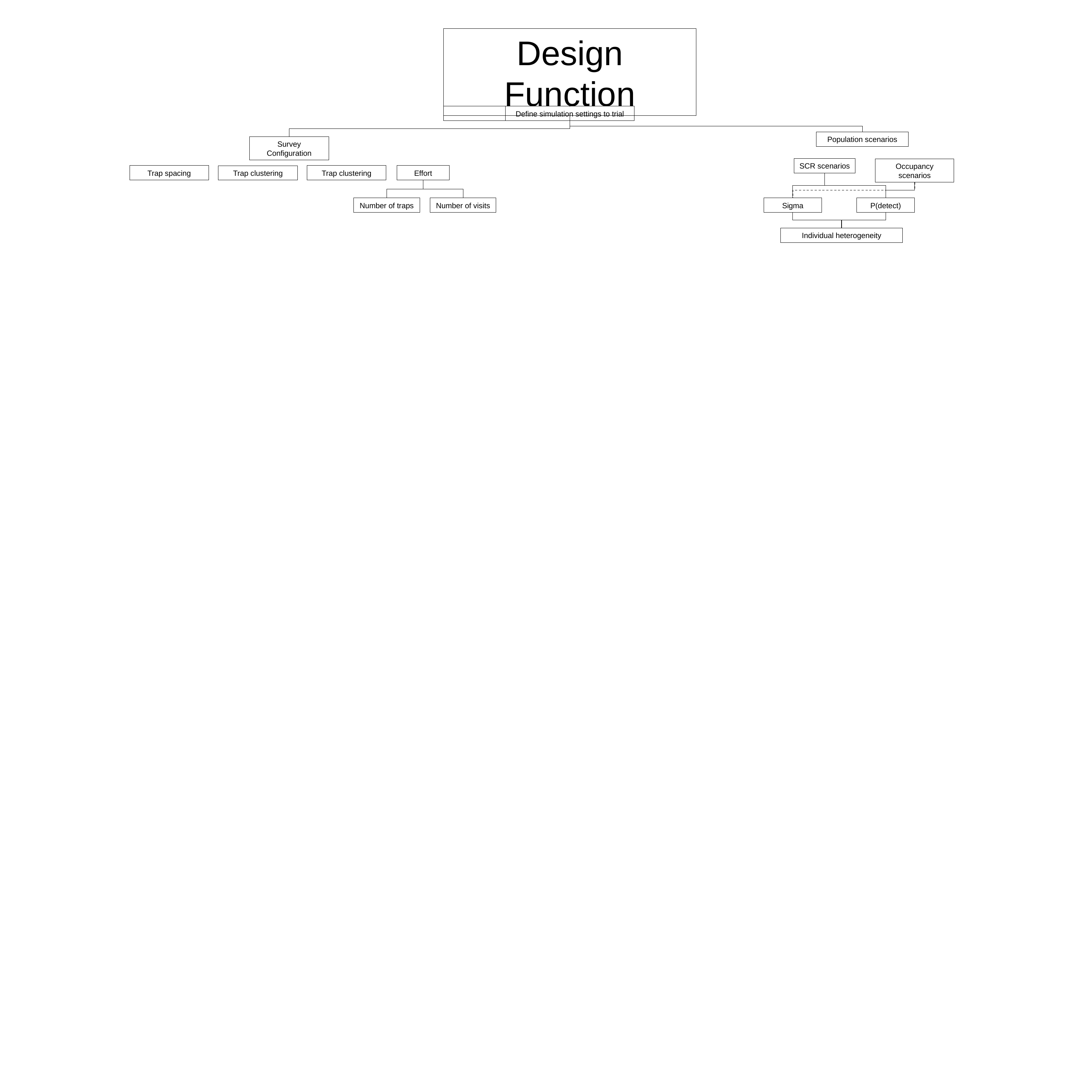

Design Function
Define simulation settings to trial
Population scenarios
Survey Configuration
SCR scenarios
Occupancy scenarios
Effort
Trap spacing
Trap clustering
Trap clustering
Number of traps
Number of visits
Sigma
P(detect)
Individual heterogeneity